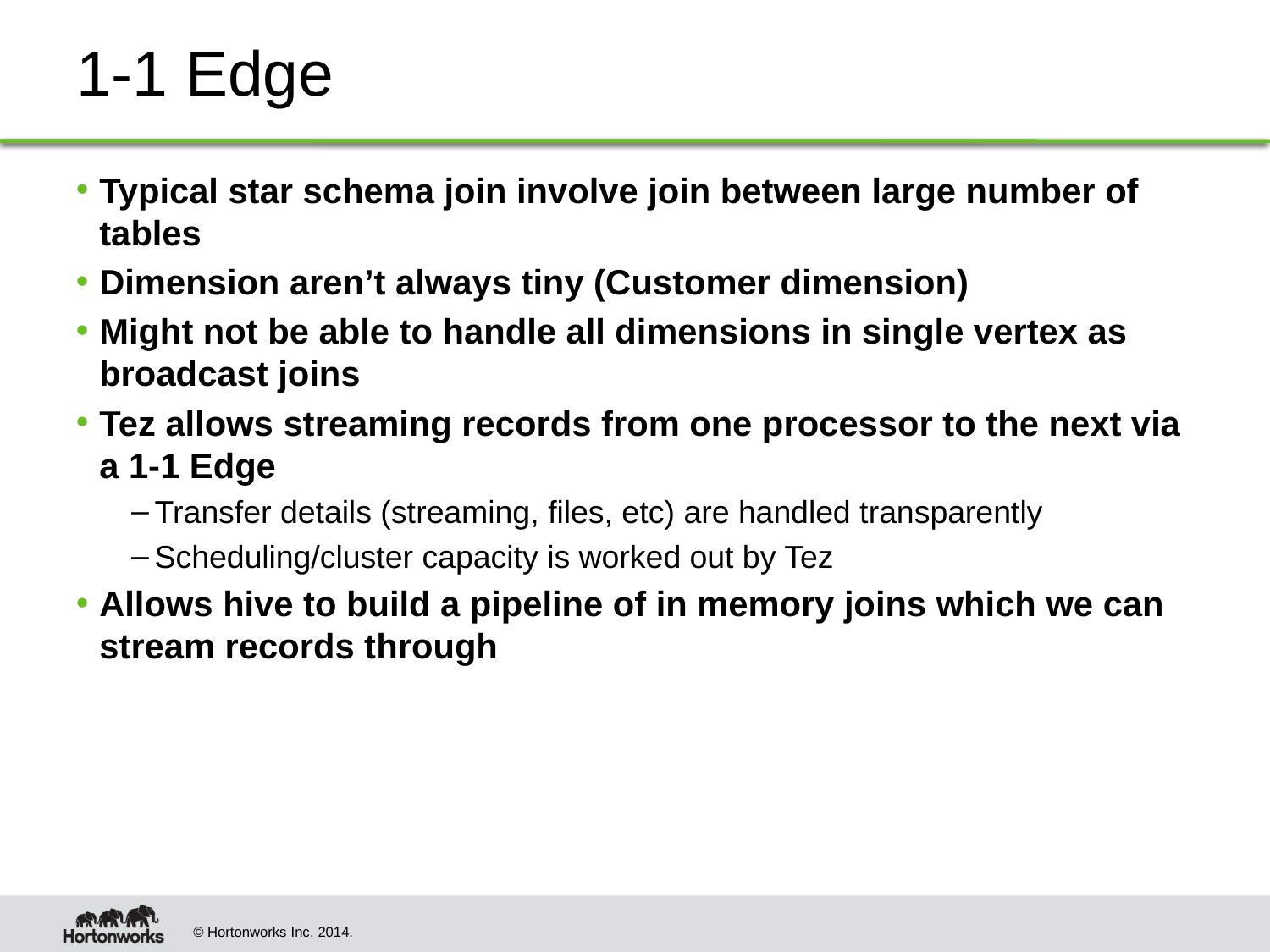

# 1-1 Edge
Typical star schema join involve join between large number of tables
Dimension aren’t always tiny (Customer dimension)
Might not be able to handle all dimensions in single vertex as broadcast joins
Tez allows streaming records from one processor to the next via a 1-1 Edge
Transfer details (streaming, files, etc) are handled transparently
Scheduling/cluster capacity is worked out by Tez
Allows hive to build a pipeline of in memory joins which we can stream records through